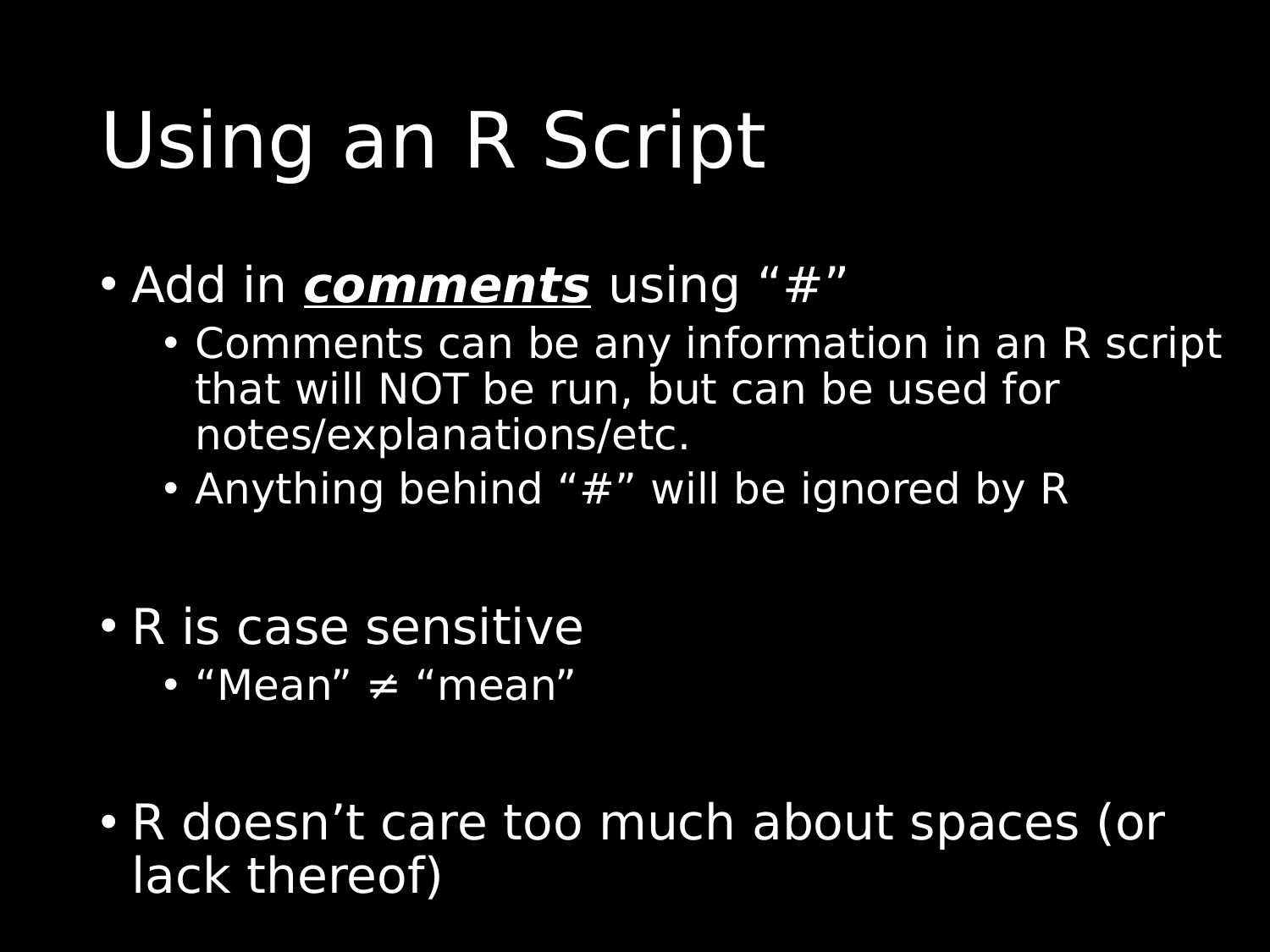

# Using an R Script
Add in comments using “#”
Comments can be any information in an R script that will NOT be run, but can be used for notes/explanations/etc.
Anything behind “#” will be ignored by R

R is case sensitive
“Mean” ≠ “mean”

R doesn’t care too much about spaces (or lack thereof)